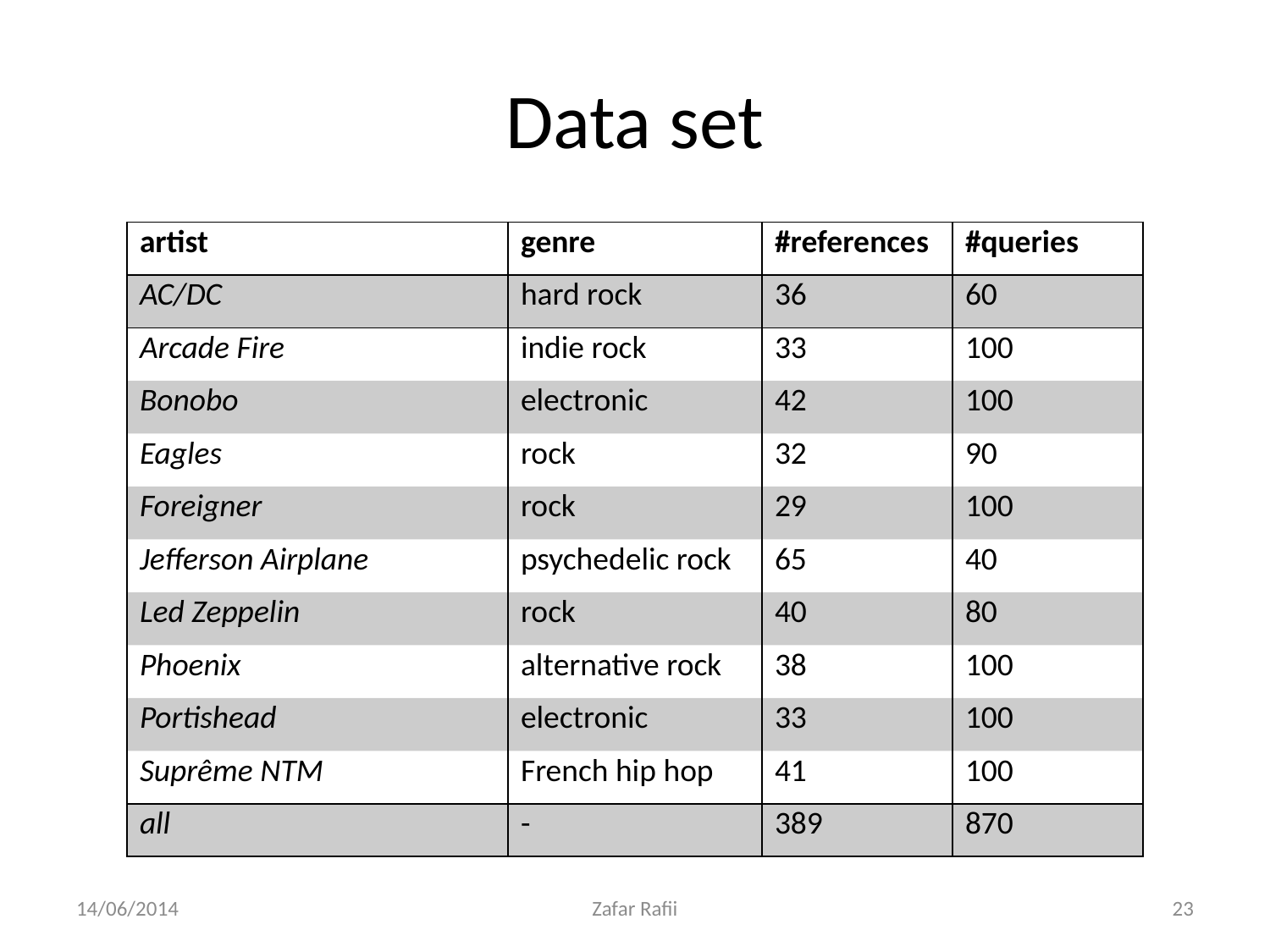

# Data set
| artist | genre | #references | #queries |
| --- | --- | --- | --- |
| AC/DC | hard rock | 36 | 60 |
| Arcade Fire | indie rock | 33 | 100 |
| Bonobo | electronic | 42 | 100 |
| Eagles | rock | 32 | 90 |
| Foreigner | rock | 29 | 100 |
| Jefferson Airplane | psychedelic rock | 65 | 40 |
| Led Zeppelin | rock | 40 | 80 |
| Phoenix | alternative rock | 38 | 100 |
| Portishead | electronic | 33 | 100 |
| Suprême NTM | French hip hop | 41 | 100 |
| all | - | 389 | 870 |
14/06/2014
Zafar Rafii
23